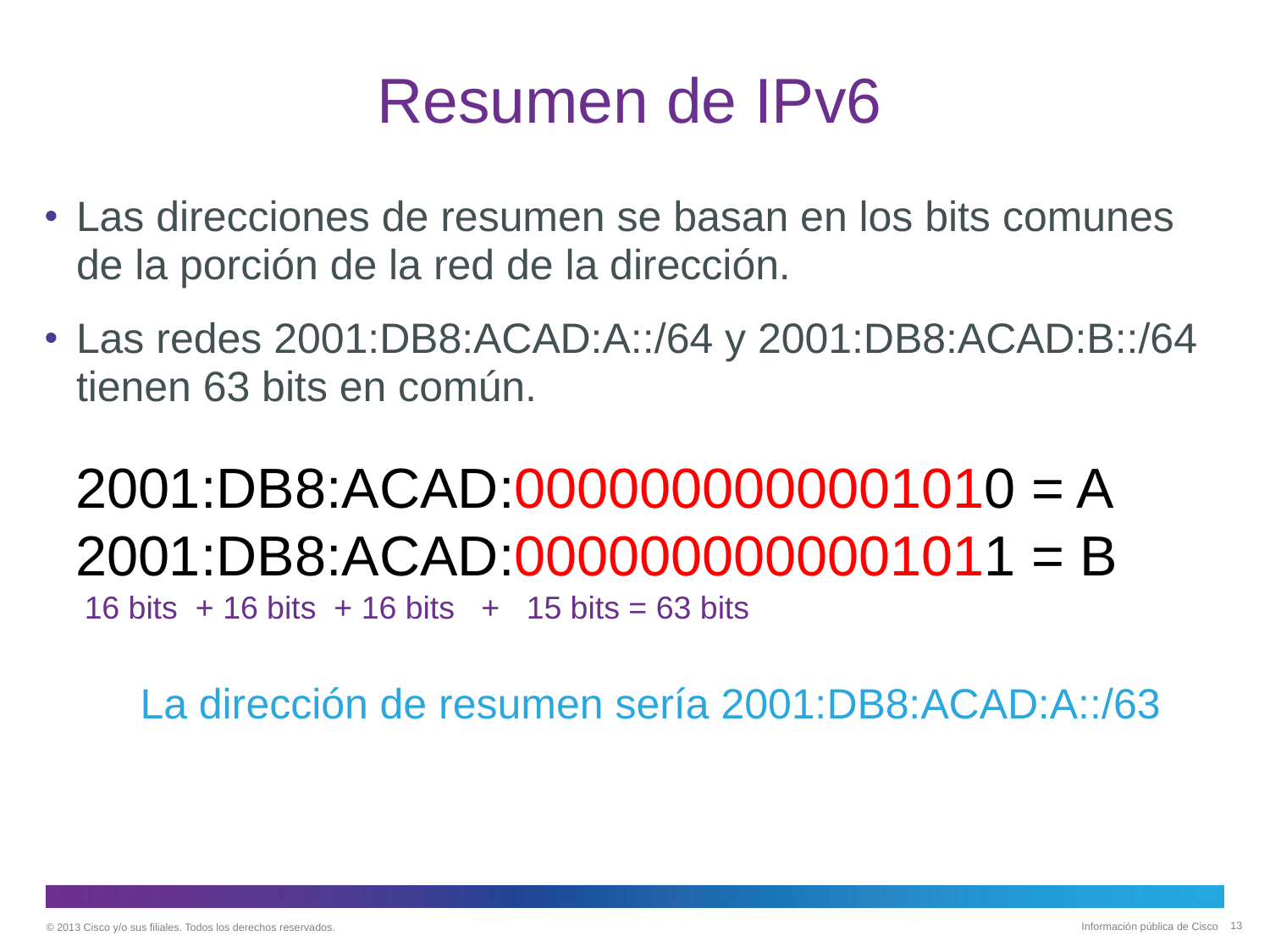

# Resumen de IPv6
Las direcciones de resumen se basan en los bits comunes de la porción de la red de la dirección.
Las redes 2001:DB8:ACAD:A::/64 y 2001:DB8:ACAD:B::/64 tienen 63 bits en común.
2001:DB8:ACAD:0000000000001010 = A
2001:DB8:ACAD:0000000000001011 = B
 16 bits  + 16 bits  + 16 bits   +   15 bits = 63 bits

La dirección de resumen sería 2001:DB8:ACAD:A::/63